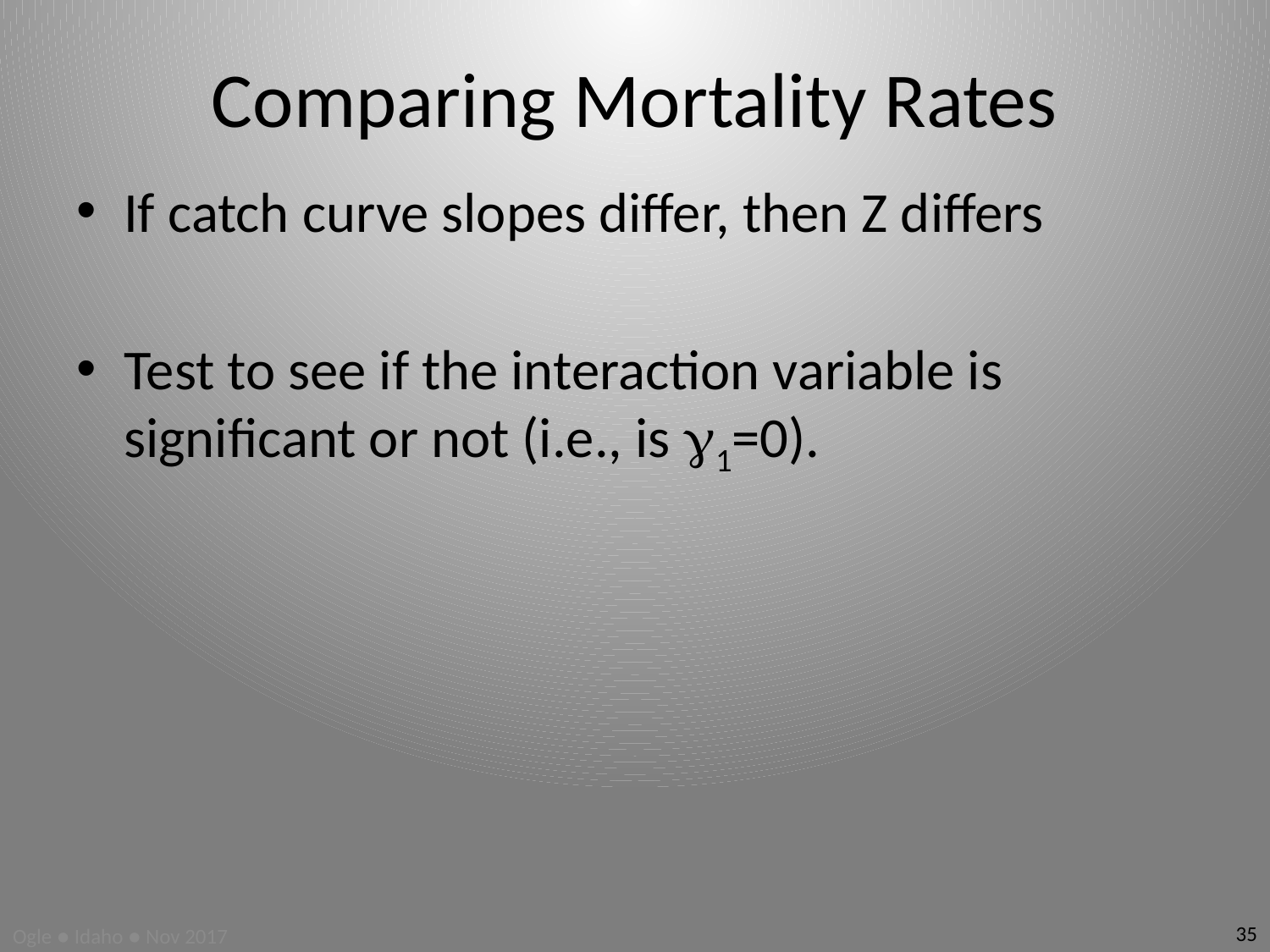

# Comparing Mortality Rates
If catch curve slopes differ, then Z differs

Test to see if the interaction variable is significant or not (i.e., is γ1=0).
35
Ogle ● Idaho ● Nov 2017